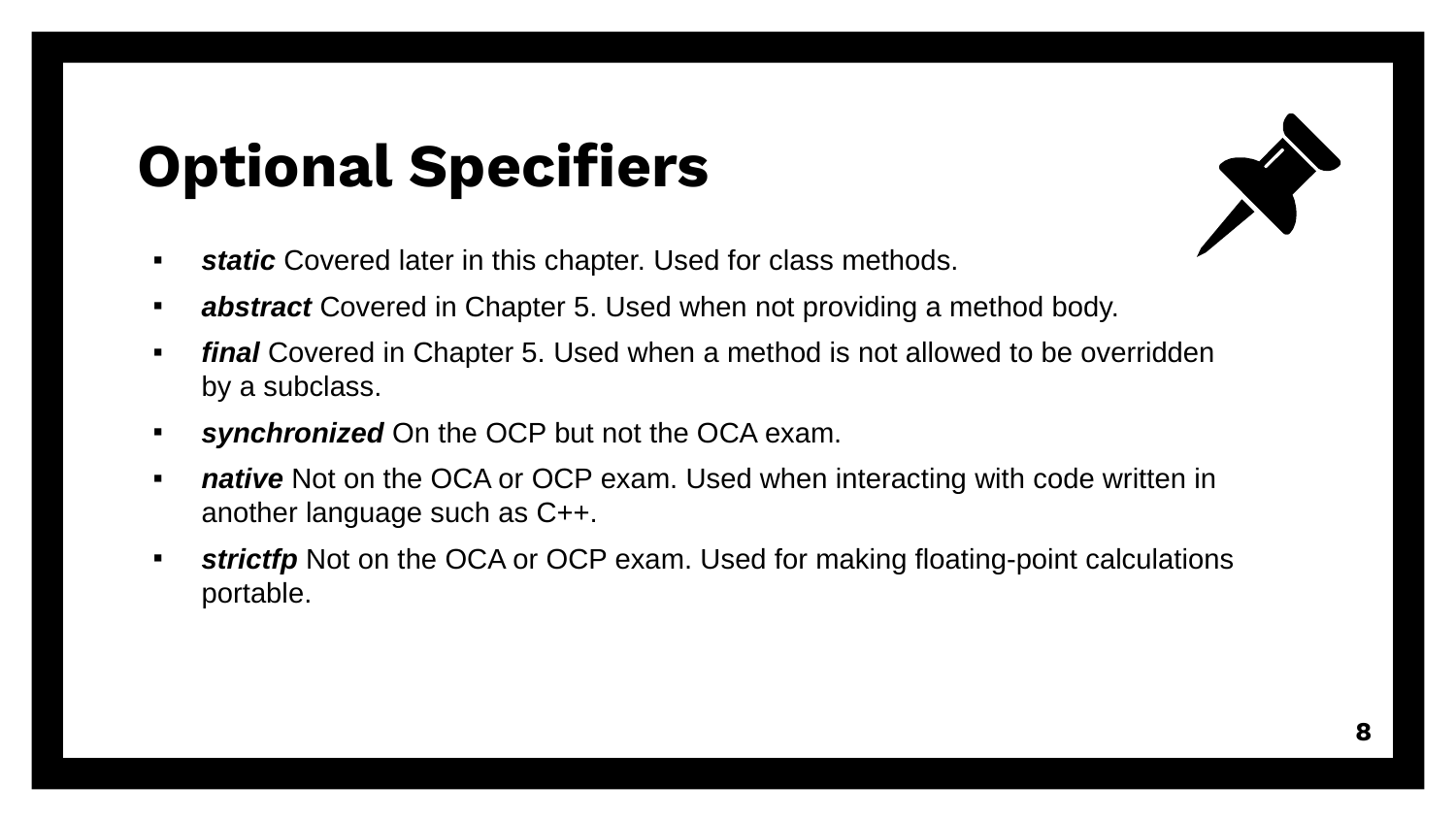

# Optional Specifiers

static Covered later in this chapter. Used for class methods.
abstract Covered in Chapter 5. Used when not providing a method body.
final Covered in Chapter 5. Used when a method is not allowed to be overridden by a subclass.
synchronized On the OCP but not the OCA exam.
native Not on the OCA or OCP exam. Used when interacting with code written in another language such as C++.
strictfp Not on the OCA or OCP exam. Used for making floating-point calculations portable.

8